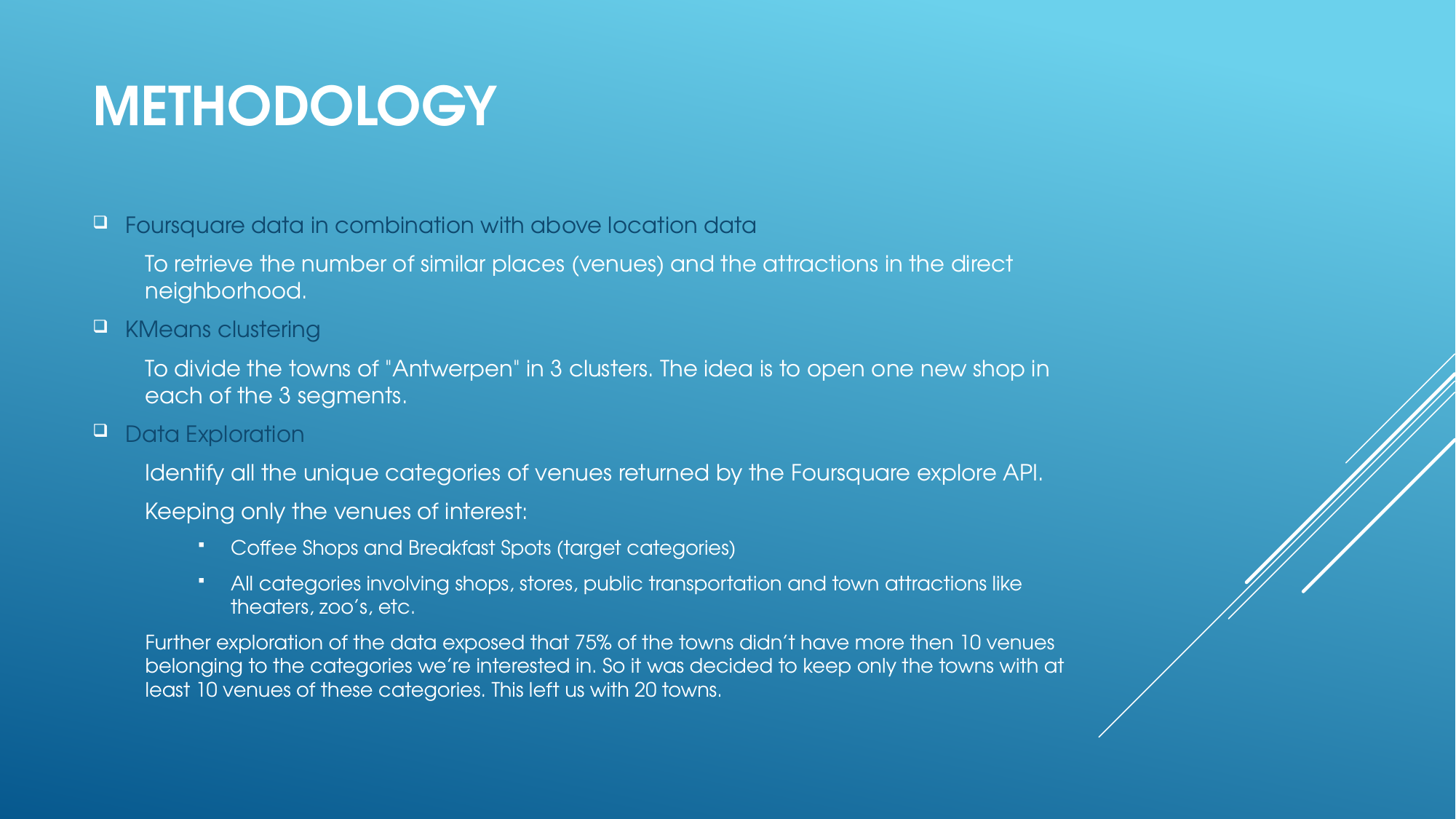

# Methodology
Foursquare data in combination with above location data
To retrieve the number of similar places (venues) and the attractions in the direct neighborhood.
KMeans clustering
To divide the towns of "Antwerpen" in 3 clusters. The idea is to open one new shop in each of the 3 segments.
Data Exploration
Identify all the unique categories of venues returned by the Foursquare explore API.
Keeping only the venues of interest:
Coffee Shops and Breakfast Spots (target categories)
All categories involving shops, stores, public transportation and town attractions like theaters, zoo’s, etc.
Further exploration of the data exposed that 75% of the towns didn’t have more then 10 venues belonging to the categories we’re interested in. So it was decided to keep only the towns with at least 10 venues of these categories. This left us with 20 towns.